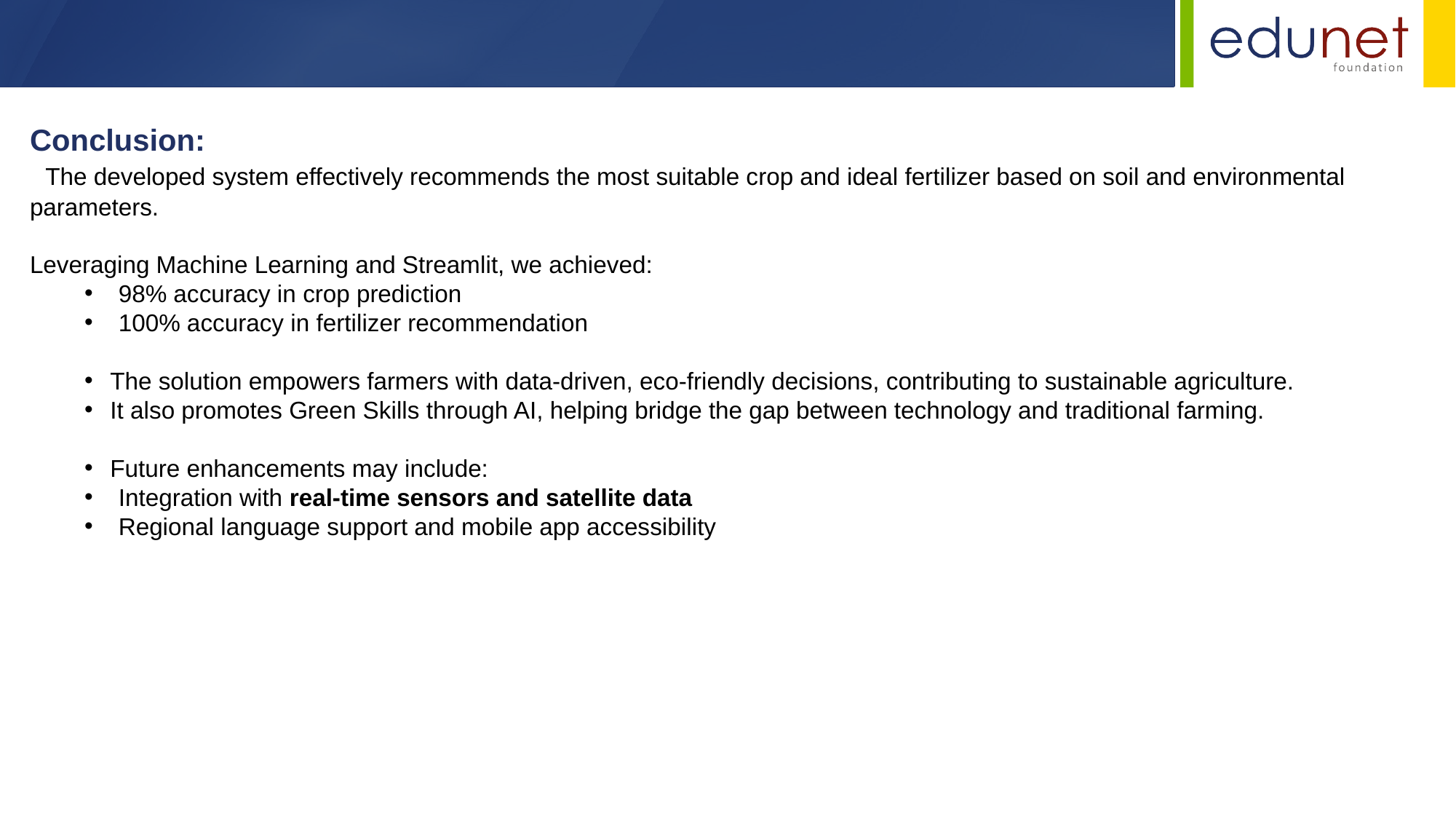

Conclusion:
  The developed system effectively recommends the most suitable crop and ideal fertilizer based on soil and environmental parameters.

Leveraging Machine Learning and Streamlit, we achieved:
98% accuracy in crop prediction
100% accuracy in fertilizer recommendation

The solution empowers farmers with data-driven, eco-friendly decisions, contributing to sustainable agriculture.
It also promotes Green Skills through AI, helping bridge the gap between technology and traditional farming.

Future enhancements may include:
Integration with real-time sensors and satellite data
Regional language support and mobile app accessibility